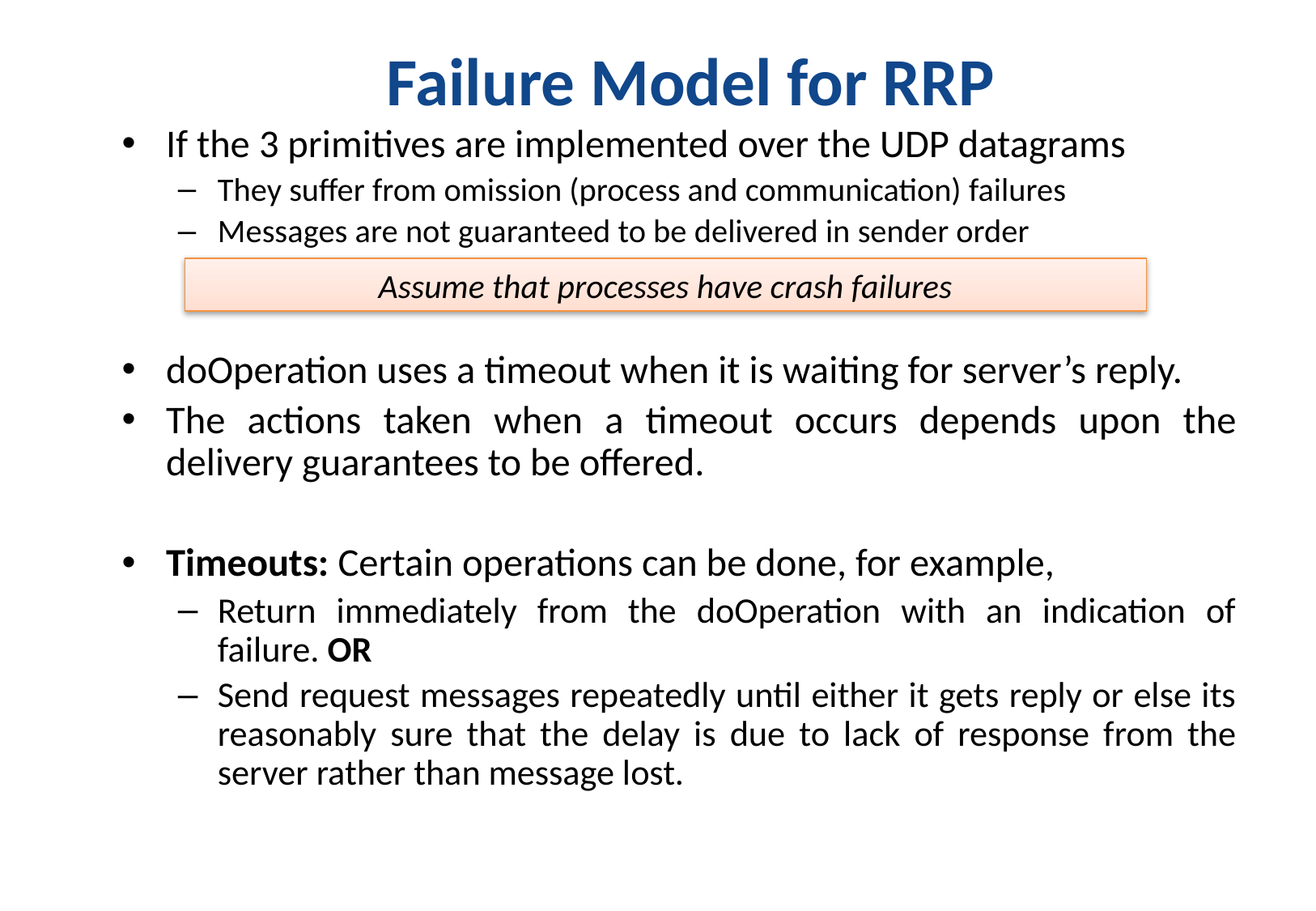

# Failure Model for RRP
If the 3 primitives are implemented over the UDP datagrams
They suffer from omission (process and communication) failures
Messages are not guaranteed to be delivered in sender order

doOperation uses a timeout when it is waiting for server’s reply.
The actions taken when a timeout occurs depends upon the delivery guarantees to be offered.

Timeouts: Certain operations can be done, for example,
Return immediately from the doOperation with an indication of failure. OR
Send request messages repeatedly until either it gets reply or else its reasonably sure that the delay is due to lack of response from the server rather than message lost.
Assume that processes have crash failures